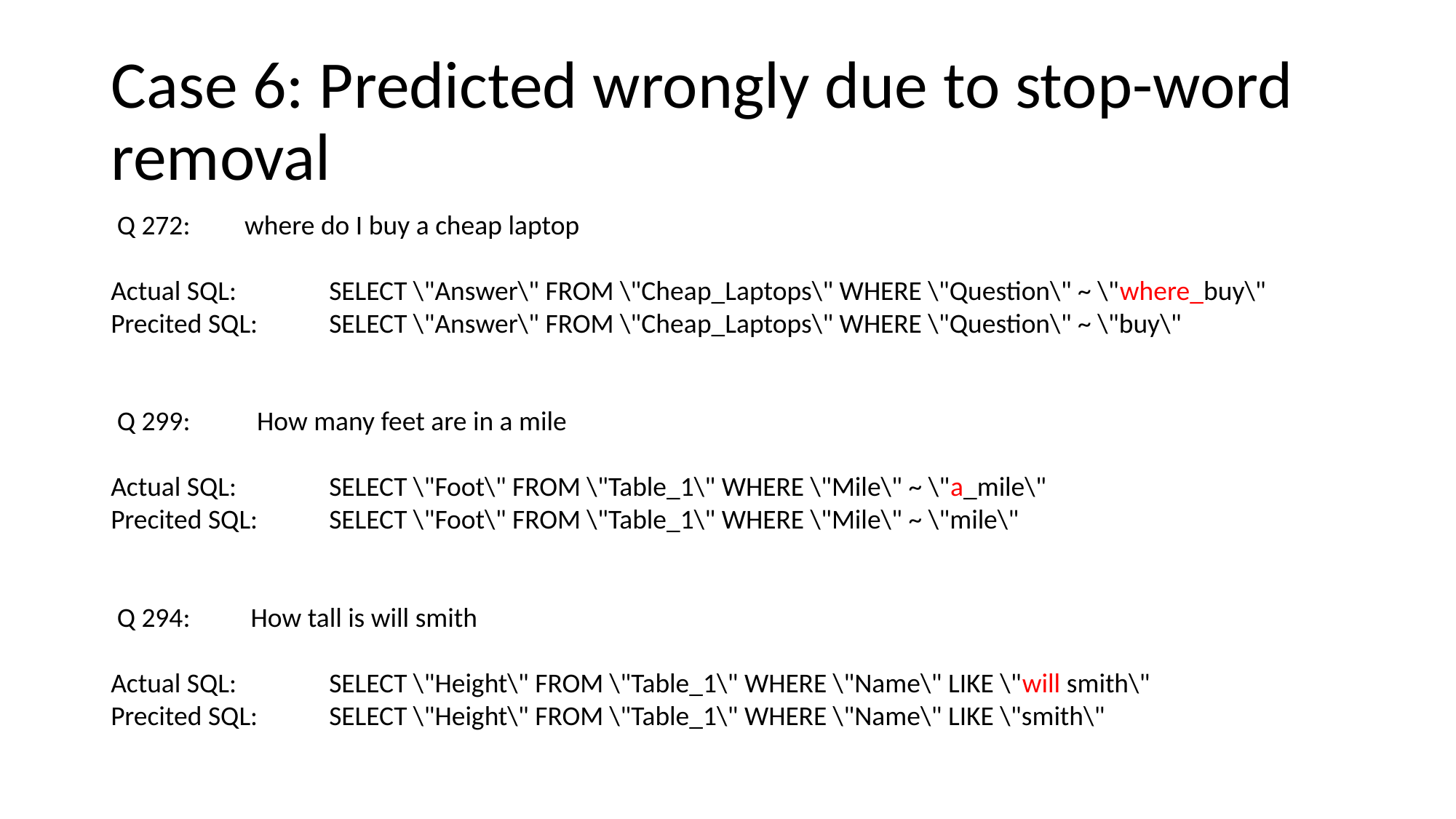

# Case 6: Predicted wrongly due to stop-word removal
 Q 272:	    where do I buy a cheap laptop

Actual SQL: 	SELECT \"Answer\" FROM \"Cheap_Laptops\" WHERE \"Question\" ~ \"where_buy\"
Precited SQL:	SELECT \"Answer\" FROM \"Cheap_Laptops\" WHERE \"Question\" ~ \"buy\"
 Q 299:	      How many feet are in a mile

Actual SQL: 	SELECT \"Foot\" FROM \"Table_1\" WHERE \"Mile\" ~ \"a_mile\"
Precited SQL:	SELECT \"Foot\" FROM \"Table_1\" WHERE \"Mile\" ~ \"mile\"
 Q 294:	     How tall is will smith

Actual SQL: 	SELECT \"Height\" FROM \"Table_1\" WHERE \"Name\" LIKE \"will smith\"
Precited SQL:	SELECT \"Height\" FROM \"Table_1\" WHERE \"Name\" LIKE \"smith\"